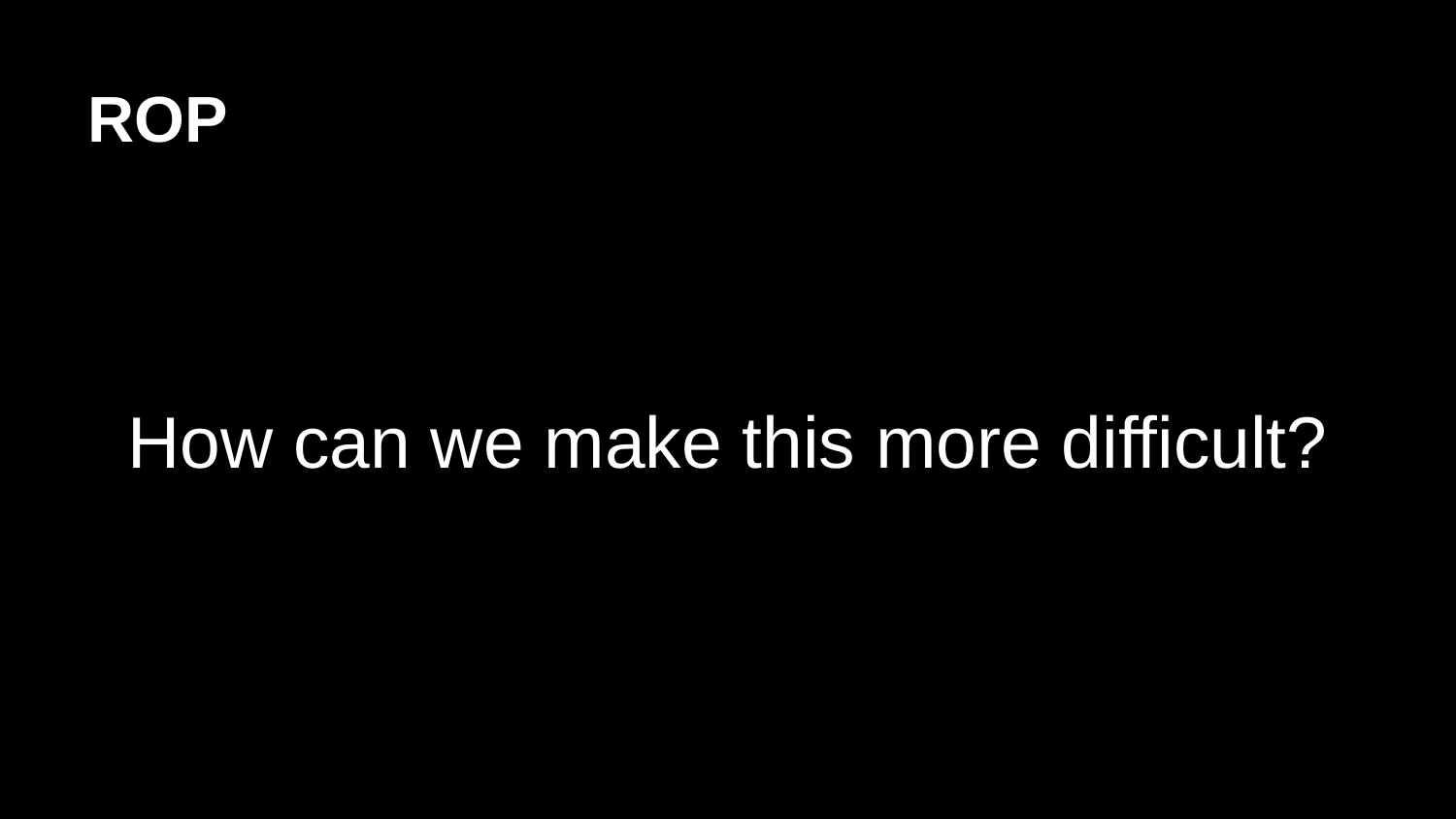

# ROP
How can we make this more difficult?